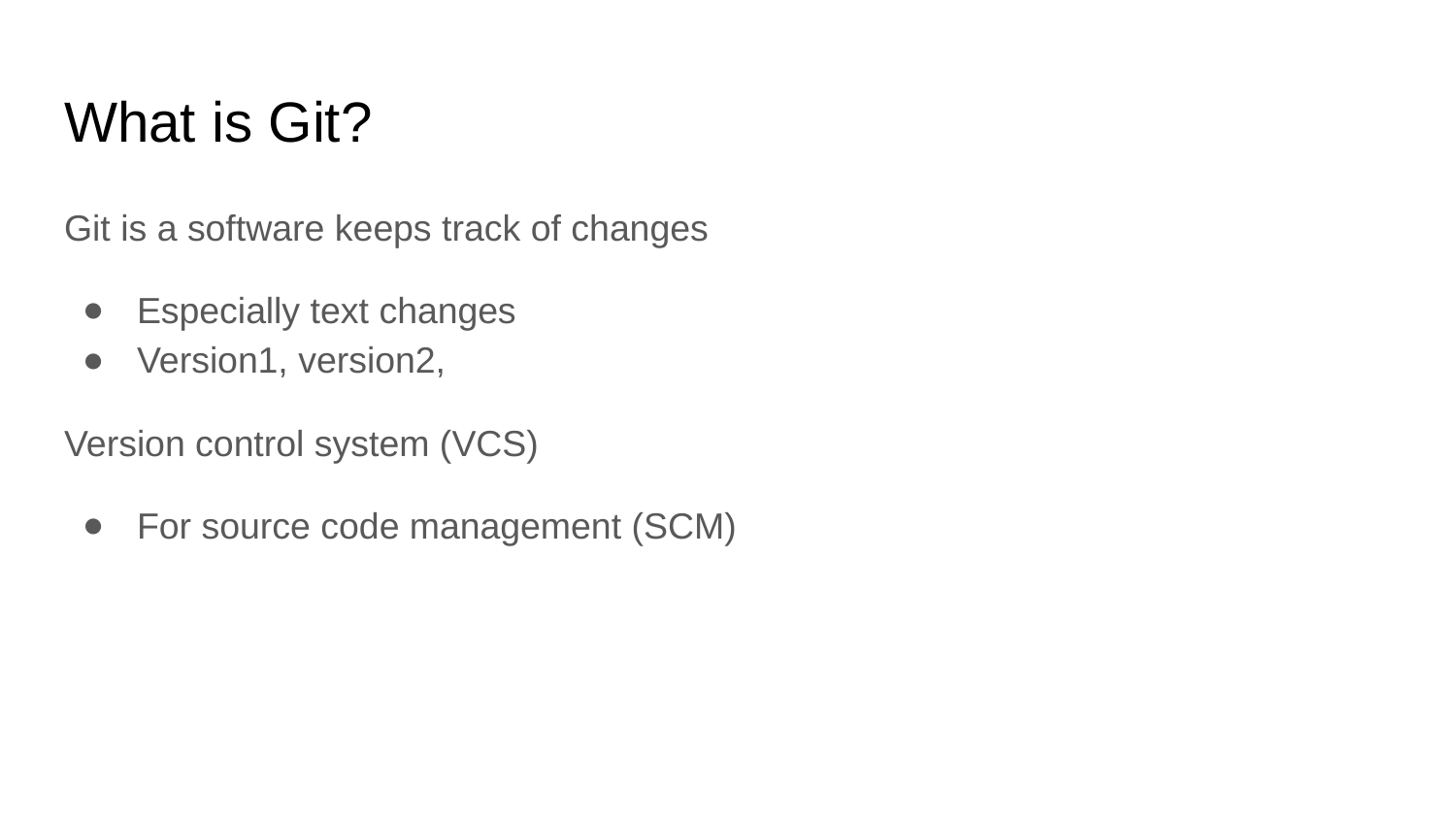

# What is Git?
Git is a software keeps track of changes
Especially text changes
Version1, version2,
Version control system (VCS)
For source code management (SCM)